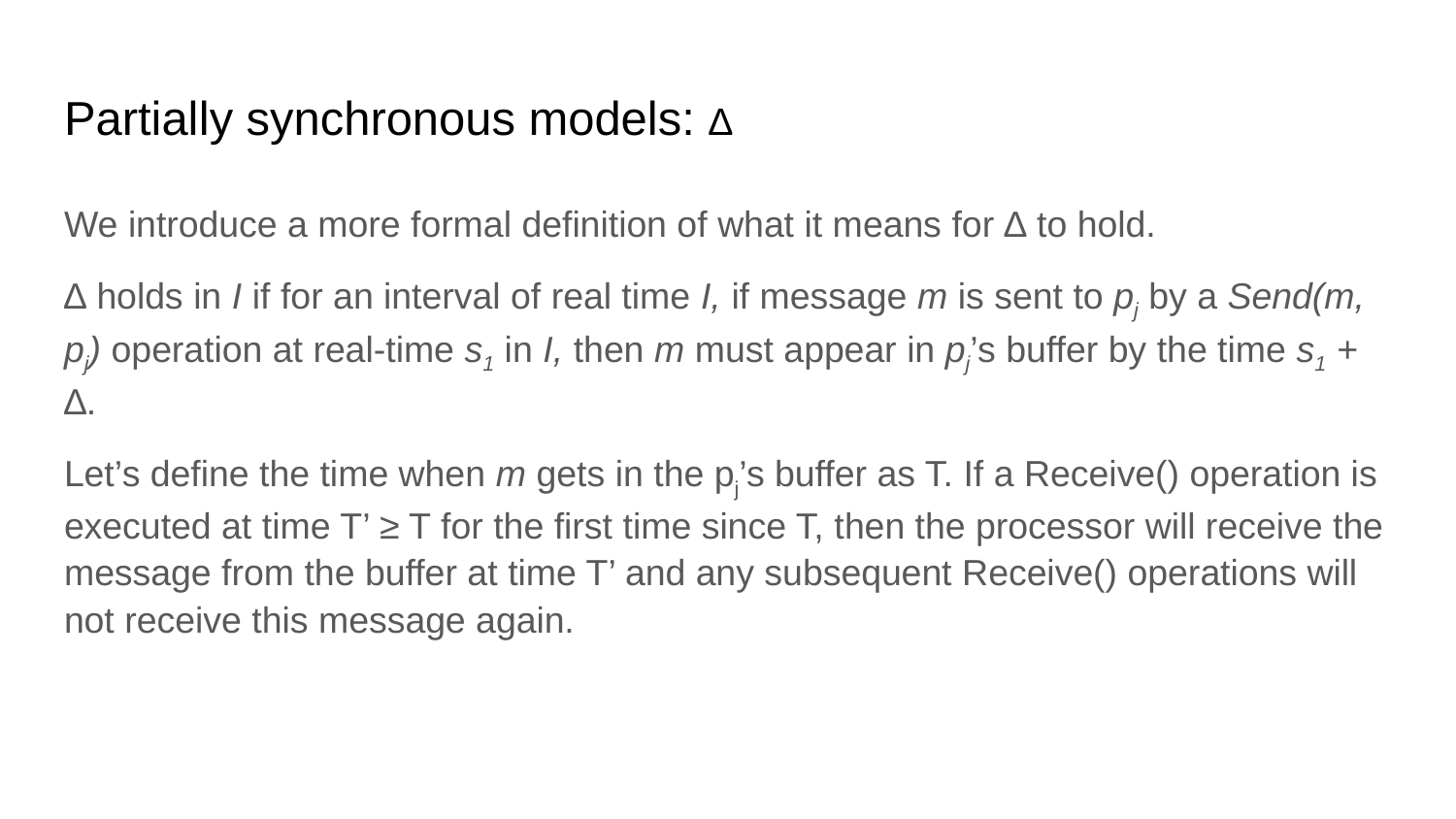

# Partially synchronous models: ∆

We introduce a more formal definition of what it means for ∆ to hold.
∆ holds in I if for an interval of real time I, if message m is sent to pj by a Send(m, pj) operation at real-time s1 in I, then m must appear in pj’s buffer by the time s1 +  ∆.
Let’s define the time when m gets in the pj’s buffer as T. If a Receive() operation is executed at time T’ ≥ T for the first time since T, then the processor will receive the message from the buffer at time T’ and any subsequent Receive() operations will not receive this message again.